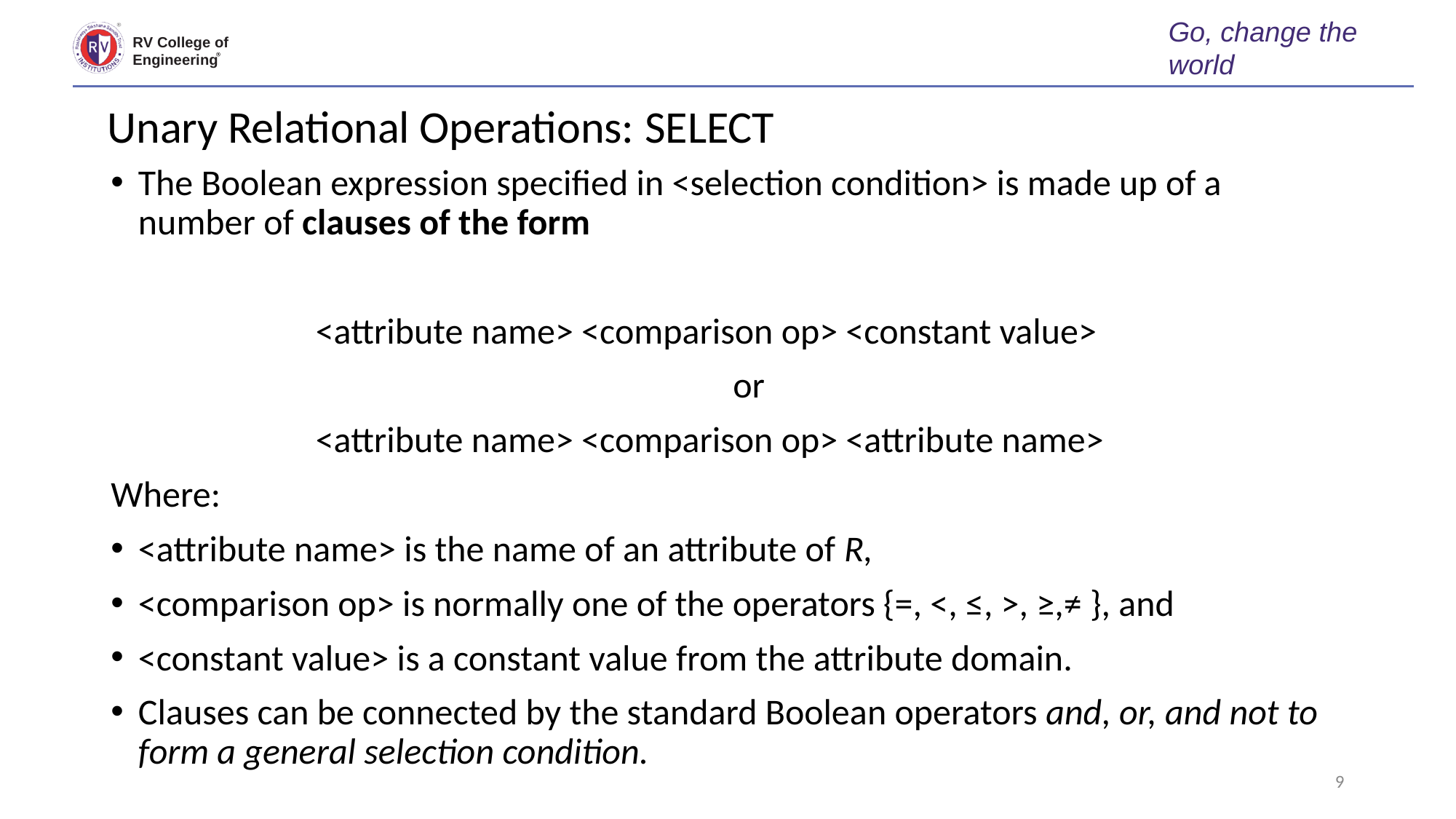

Go, change the world

RV College of
Engineering

# Unary Relational Operations: SELECT
The Boolean expression specified in <selection condition> is made up of a number of clauses of the form

                         <attribute name> <comparison op> <constant value>
                                                                            or
                         <attribute name> <comparison op> <attribute name>
Where:
<attribute name> is the name of an attribute of R,
<comparison op> is normally one of the operators {=, <, ≤, >, ≥,≠ }, and
<constant value> is a constant value from the attribute domain.
Clauses can be connected by the standard Boolean operators and, or, and not to form a general selection condition.

9